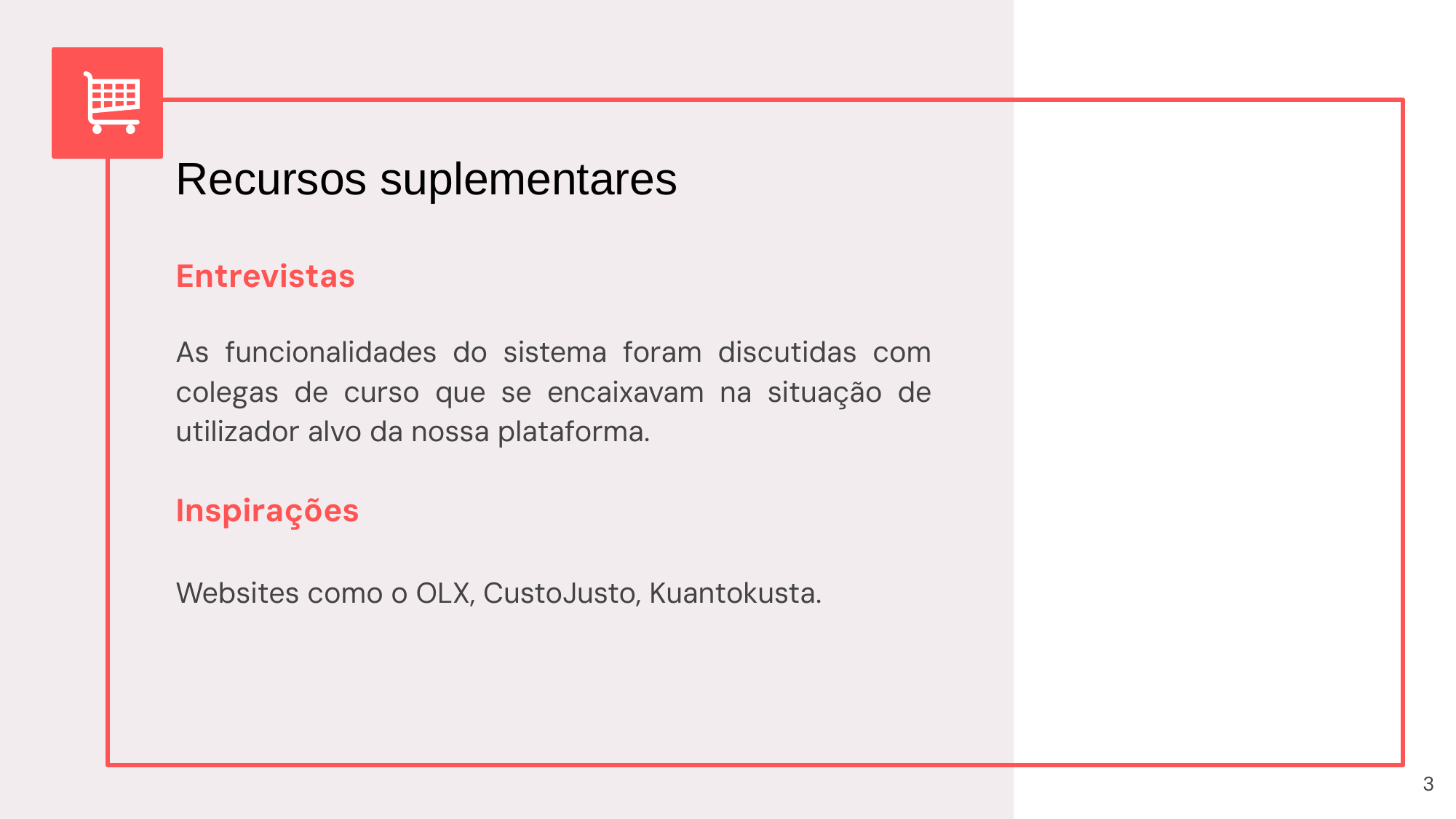

# Recursos suplementares
Entrevistas
As funcionalidades do sistema foram discutidas com colegas de curso que se encaixavam na situação de utilizador alvo da nossa plataforma.
Inspirações
Websites como o OLX, CustoJusto, Kuantokusta.

3